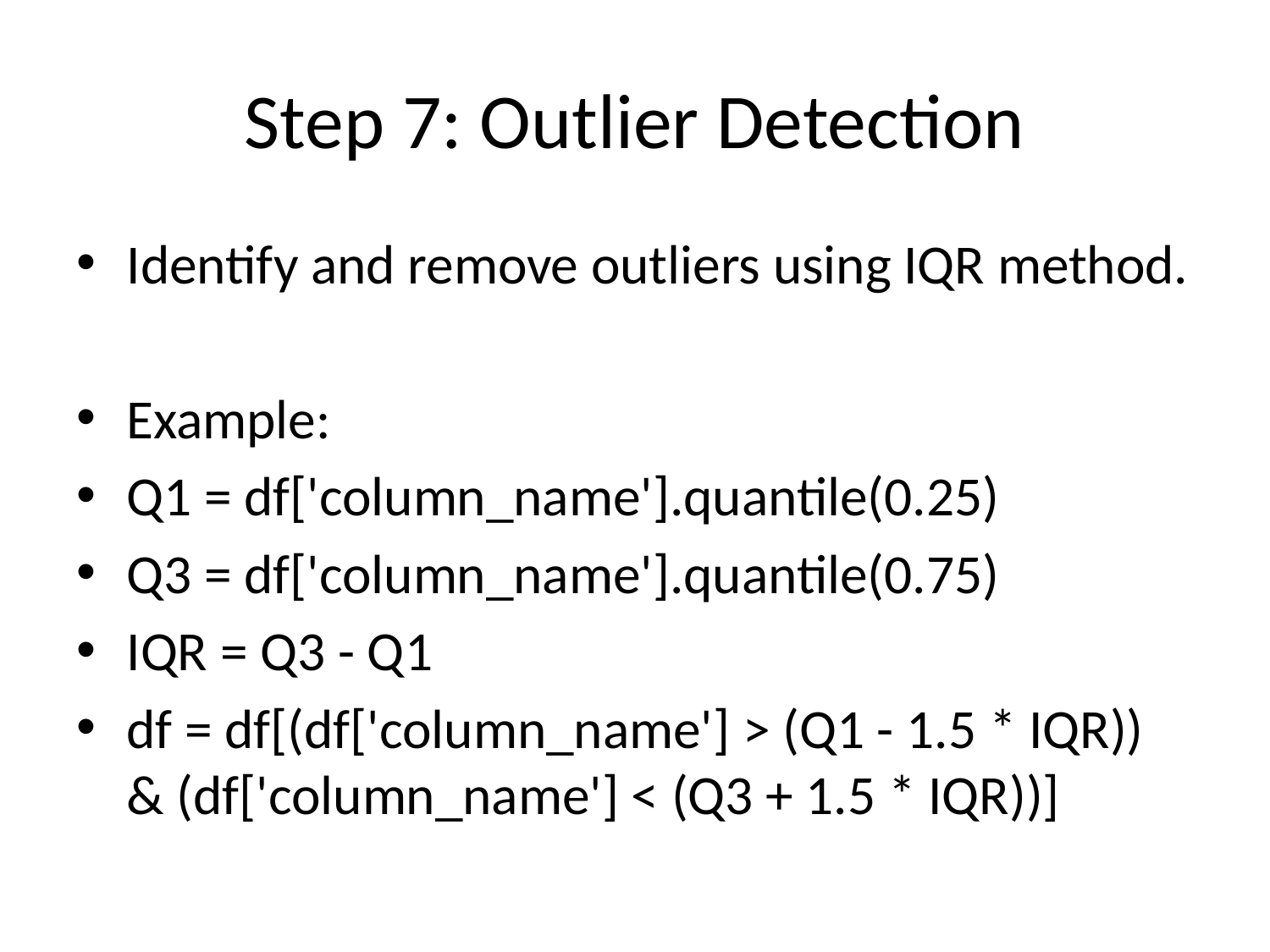

# Step 7: Outlier Detection
Identify and remove outliers using IQR method.

Example:
Q1 = df['column_name'].quantile(0.25)
Q3 = df['column_name'].quantile(0.75)
IQR = Q3 - Q1
df = df[(df['column_name'] > (Q1 - 1.5 * IQR)) & (df['column_name'] < (Q3 + 1.5 * IQR))]